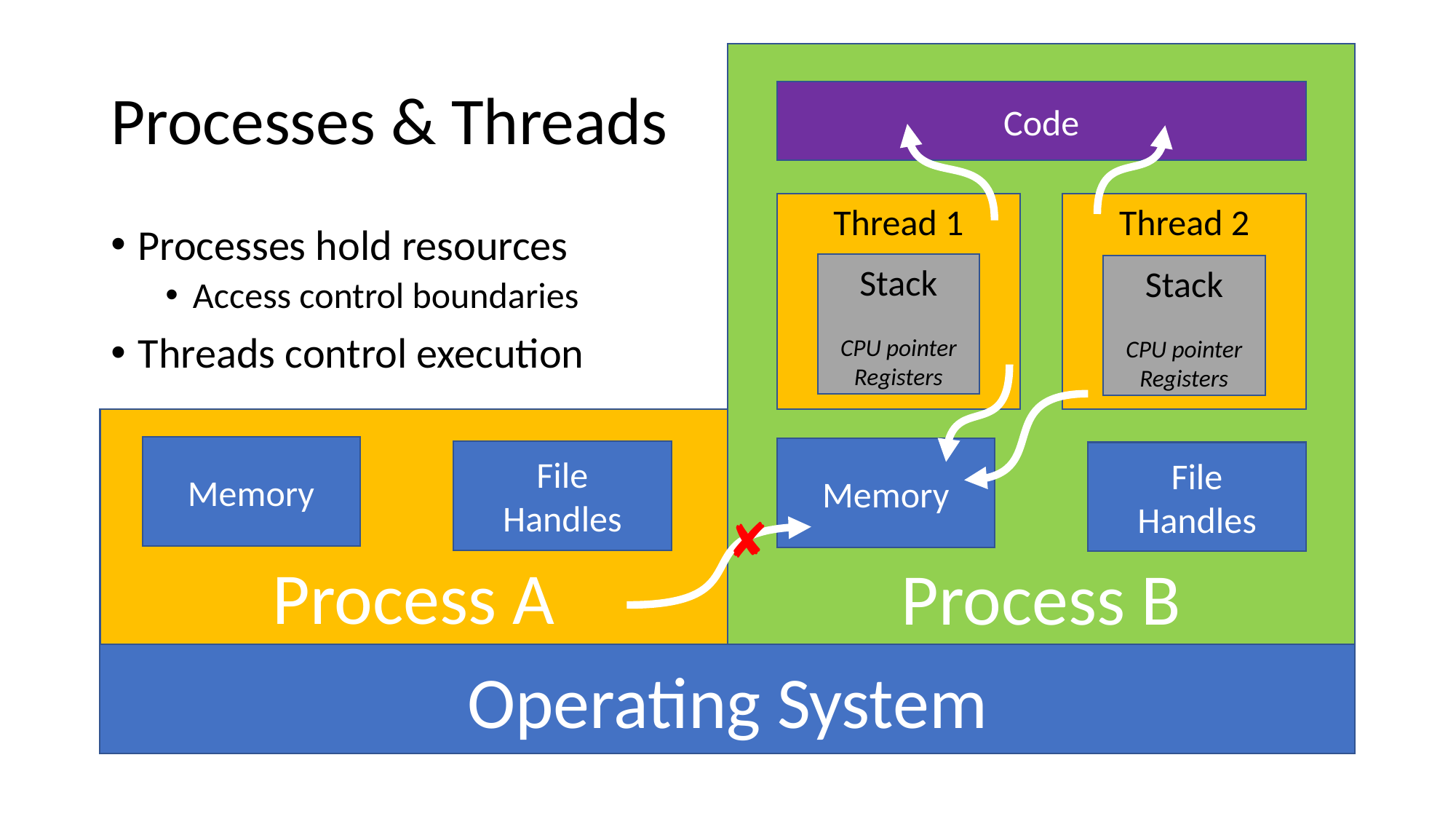

# Processes & Threads
Process B
Code
Thread 1
Thread 2
Processes hold resources
Access control boundaries
Threads control execution
Stack

CPU pointer
Registers
Stack

CPU pointer
Registers
Process A
Memory
Memory
File
Handles
File
Handles
✘
Operating System